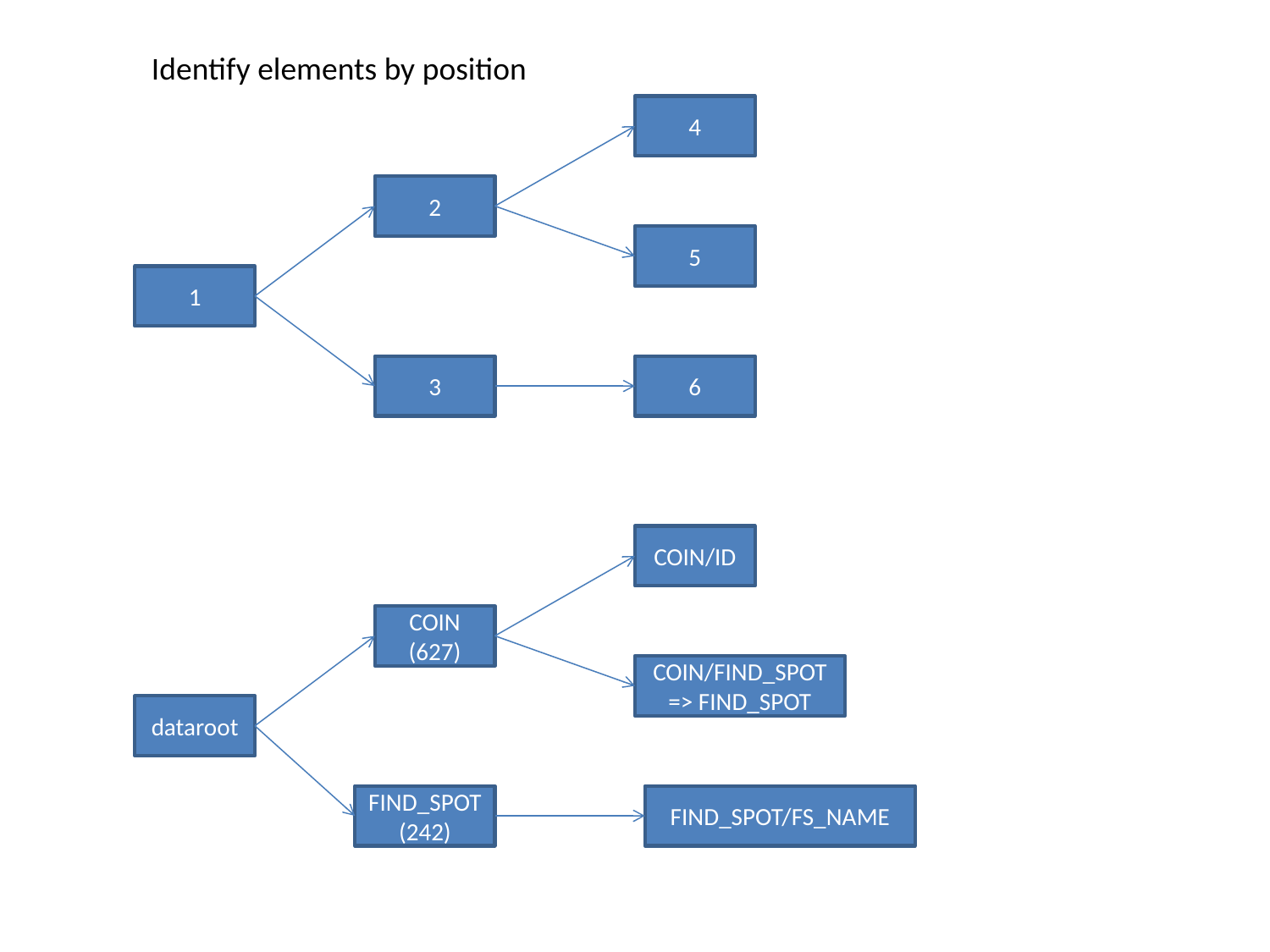

# Identify elements by position
4
2
5
1
3
6
COIN/ID
COIN
(627)
COIN/FIND_SPOT
=> FIND_SPOT
dataroot
FIND_SPOT
(242)
FIND_SPOT/FS_NAME